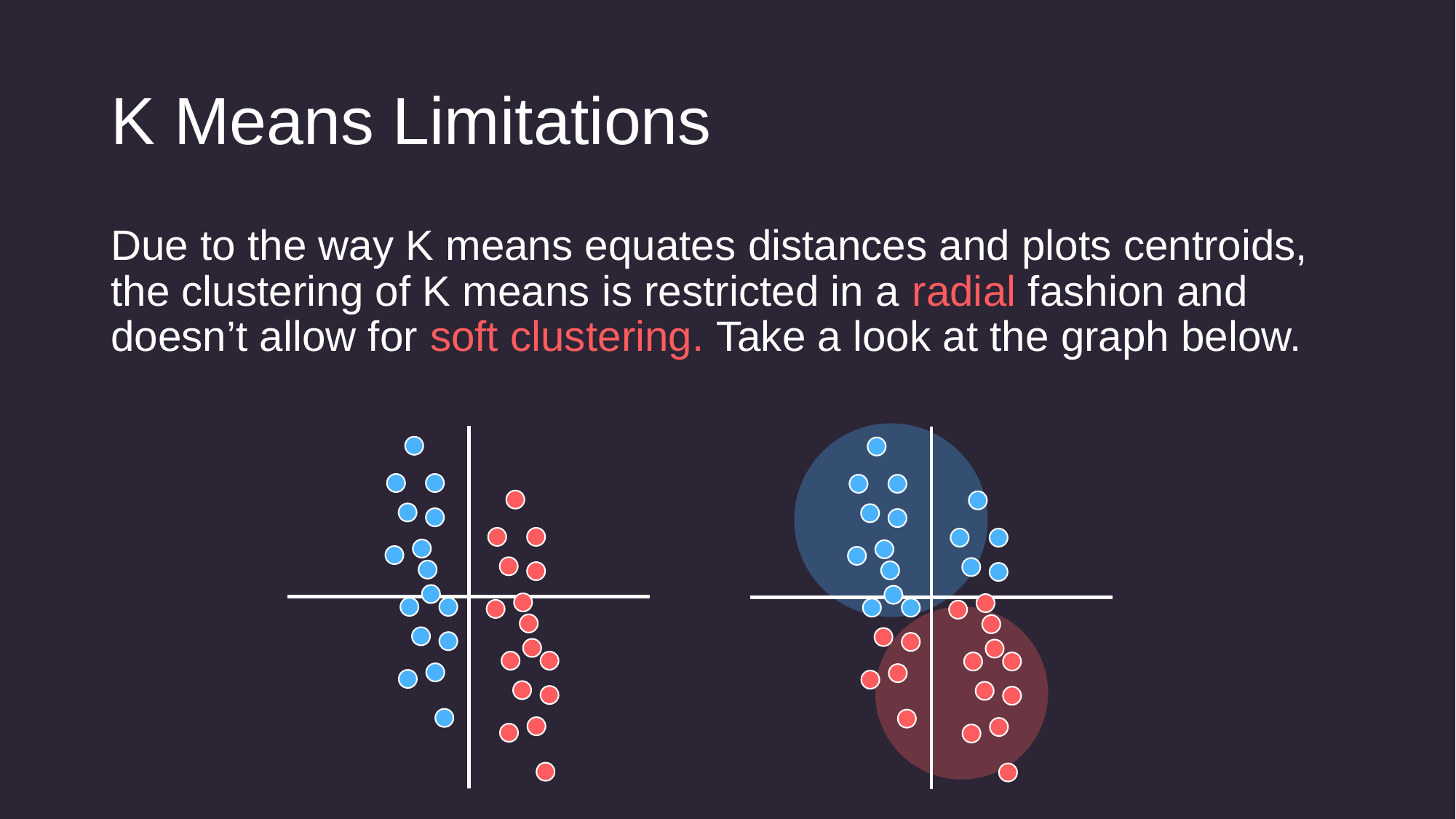

# K Means Limitations
Due to the way K means equates distances and plots centroids, the clustering of K means is restricted in a radial fashion and doesn’t allow for soft clustering. Take a look at the graph below.